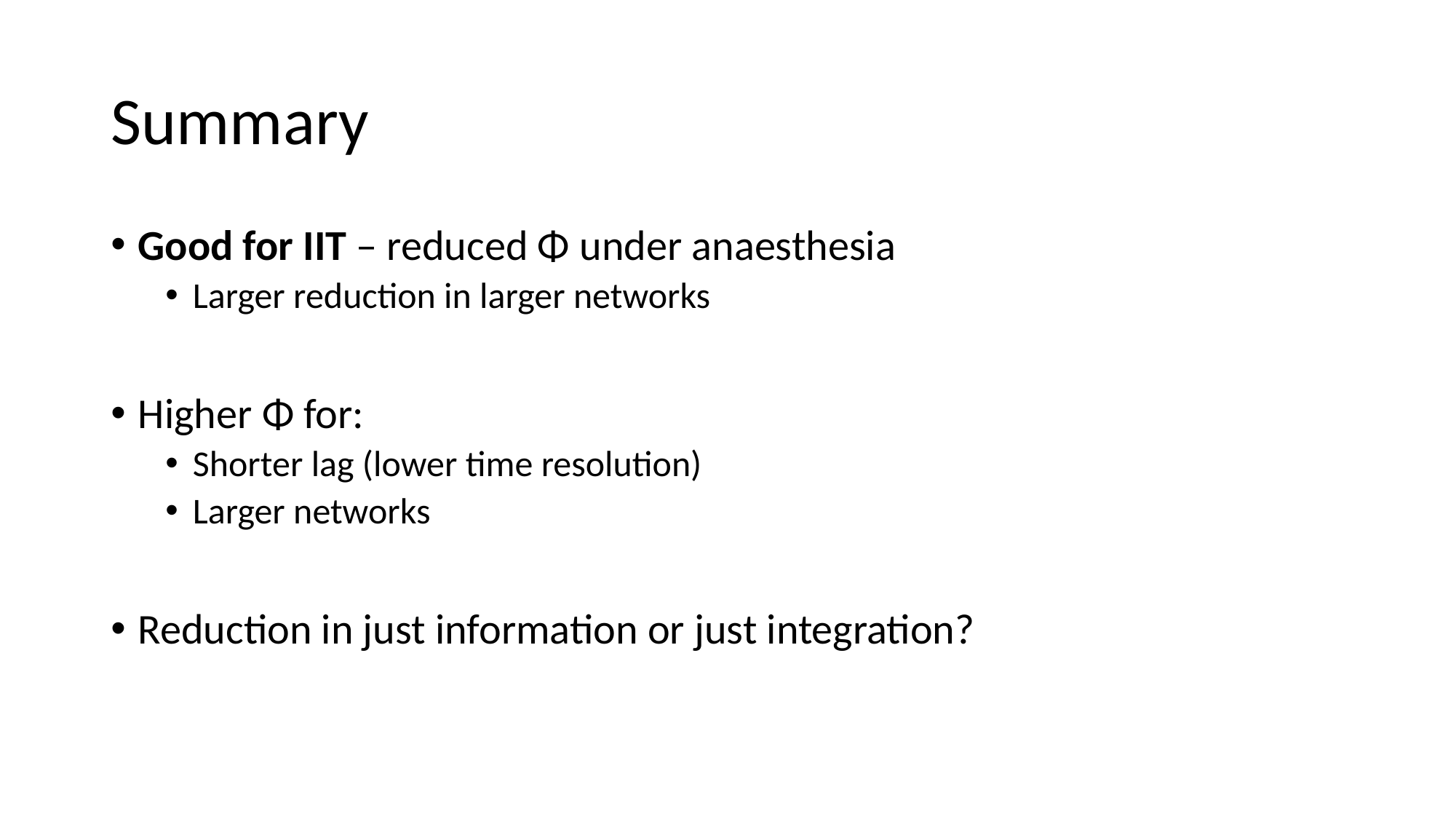

# Summary
Good for IIT – reduced Φ under anaesthesia
Larger reduction in larger networks

Higher Φ for:
Shorter lag (lower time resolution)
Larger networks

Reduction in just information or just integration?